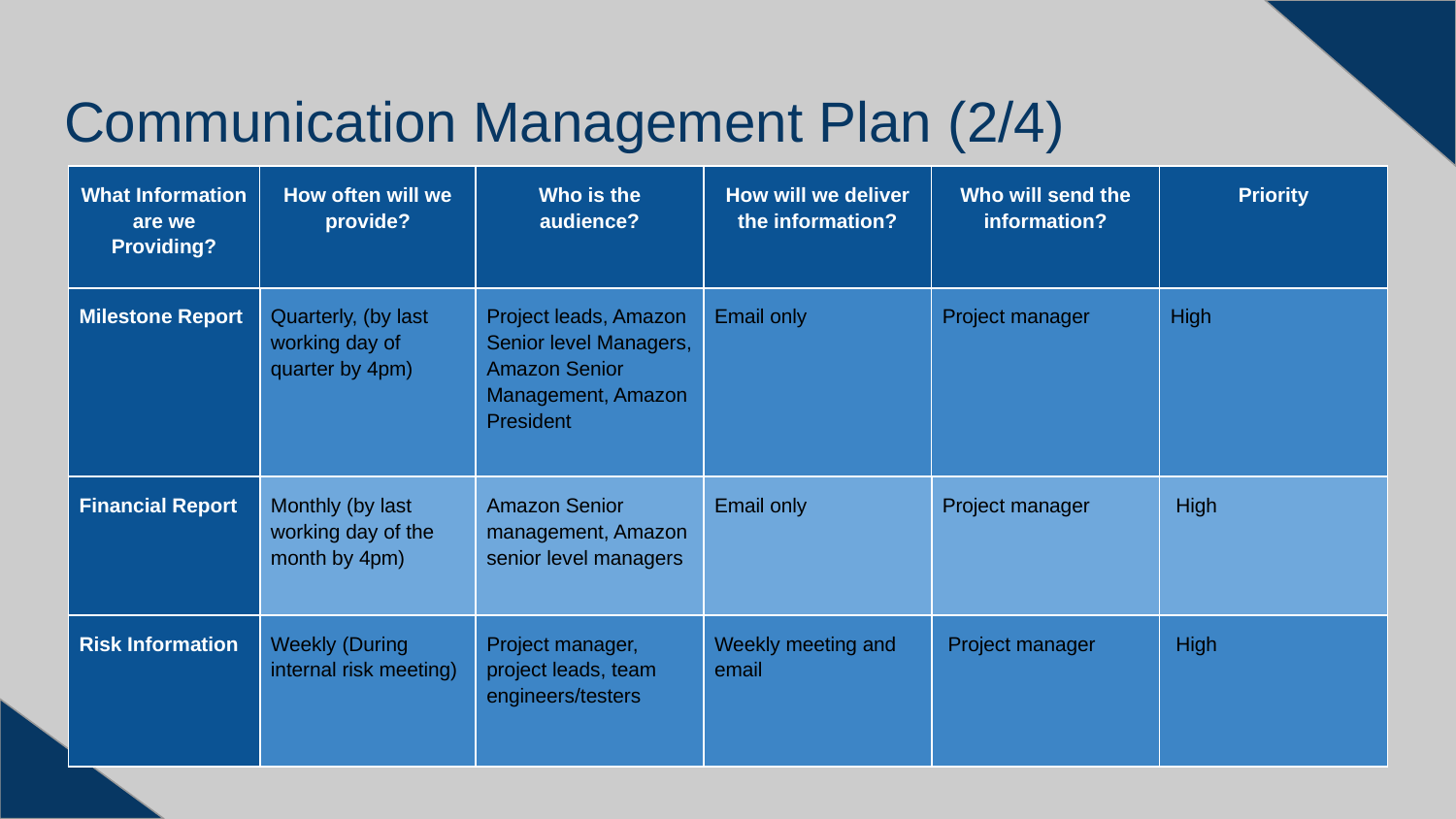

# Communication Management Plan (2/4)
| What Information are we Providing? | How often will we provide? | Who is the audience? | How will we deliver the information? | Who will send the information? | Priority |
| --- | --- | --- | --- | --- | --- |
| Milestone Report | Quarterly, (by last working day of quarter by 4pm) | Project leads, Amazon Senior level Managers, Amazon Senior Management, Amazon President | Email only | Project manager | High |
| Financial Report | Monthly (by last working day of the month by 4pm) | Amazon Senior management, Amazon senior level managers | Email only | Project manager | High |
| Risk Information | Weekly (During internal risk meeting) | Project manager, project leads, team engineers/testers | Weekly meeting and email | Project manager | High |